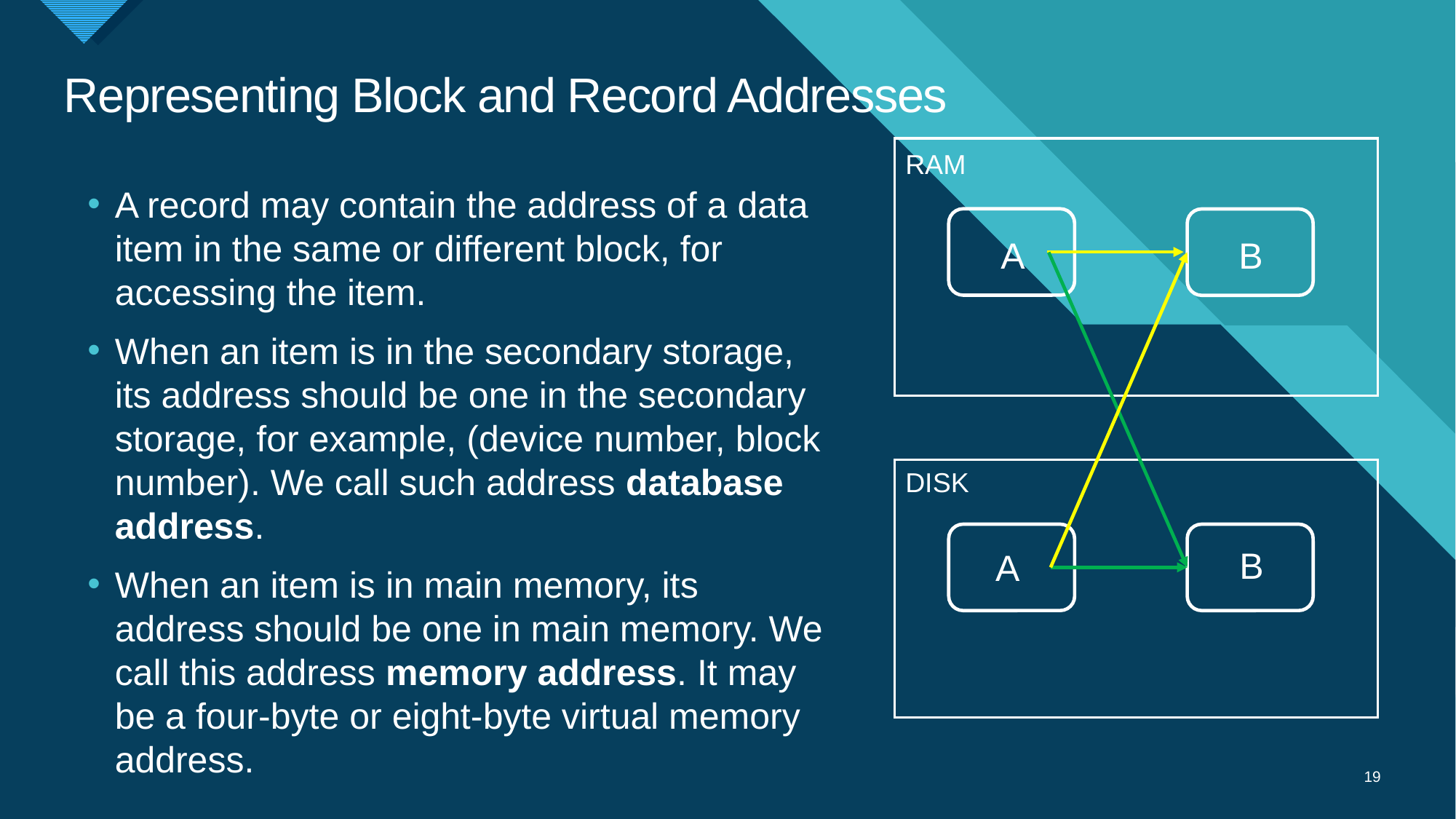

# Representing Block and Record Addresses

RAM
A record may contain the address of a data item in the same or different block, for accessing the item.
When an item is in the secondary storage, its address should be one in the secondary storage, for example, (device number, block number). We call such address database address.
When an item is in main memory, its address should be one in main memory. We call this address memory address. It may be a four-byte or eight-byte virtual memory address.

B
A

DISK

B
A
19